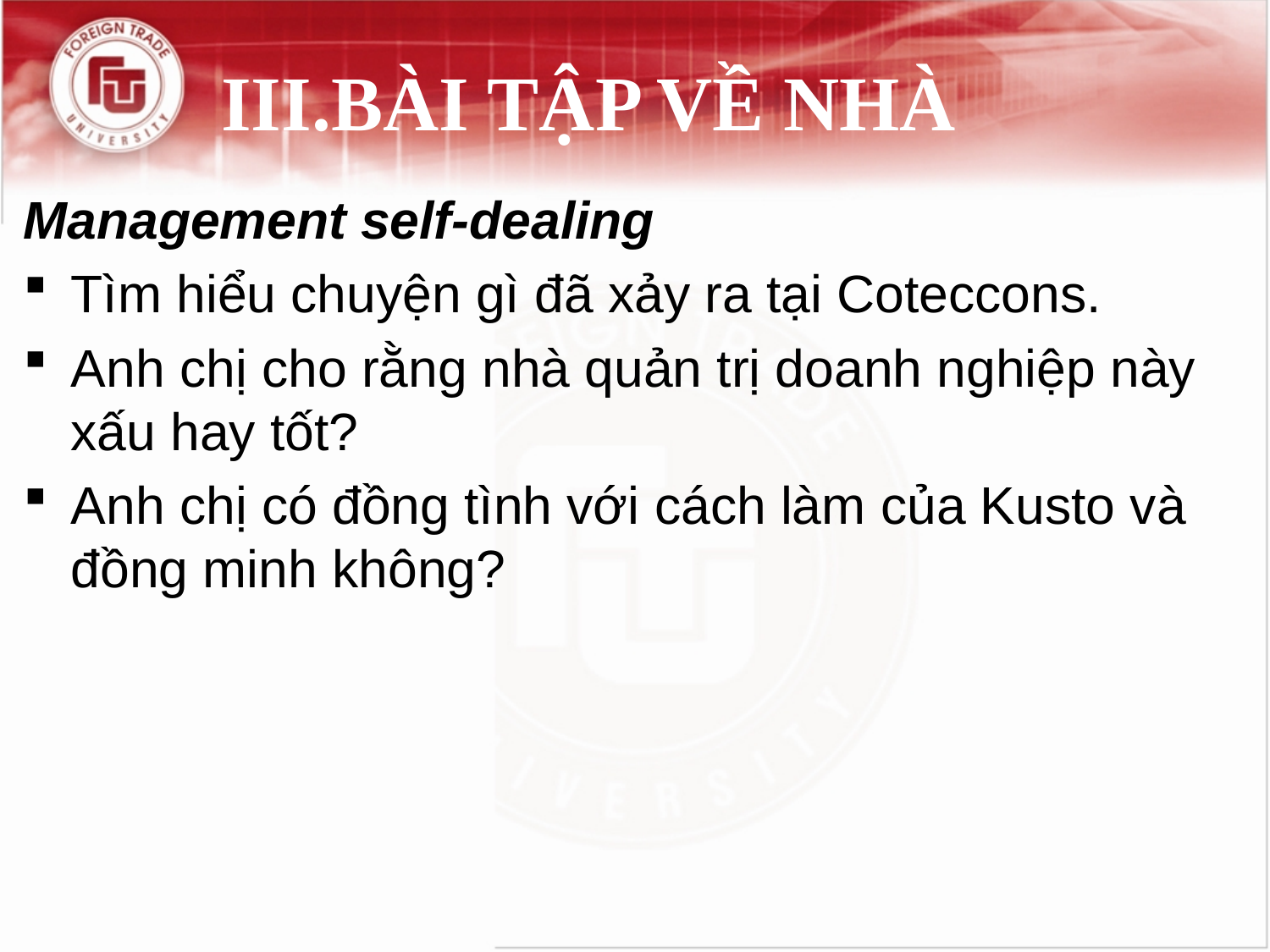

# III.	BÀI TẬP VỀ NHÀ
Management self-dealing
Tìm hiểu chuyện gì đã xảy ra tại Coteccons.
Anh chị cho rằng nhà quản trị doanh nghiệp này xấu hay tốt?
Anh chị có đồng tình với cách làm của Kusto và đồng minh không?